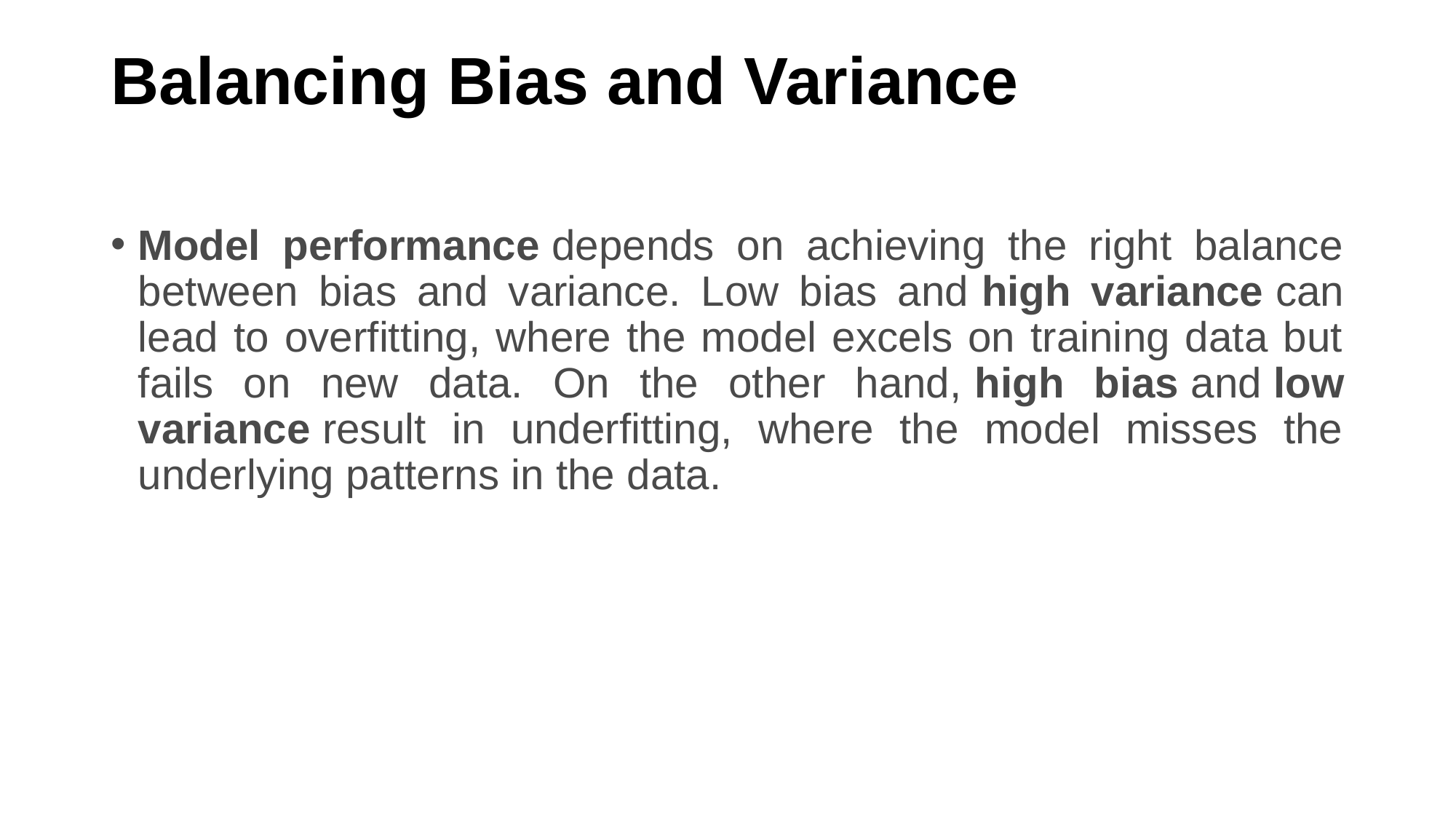

# Balancing Bias and Variance
Model performance depends on achieving the right balance between bias and variance. Low bias and high variance can lead to overfitting, where the model excels on training data but fails on new data. On the other hand, high bias and low variance result in underfitting, where the model misses the underlying patterns in the data.